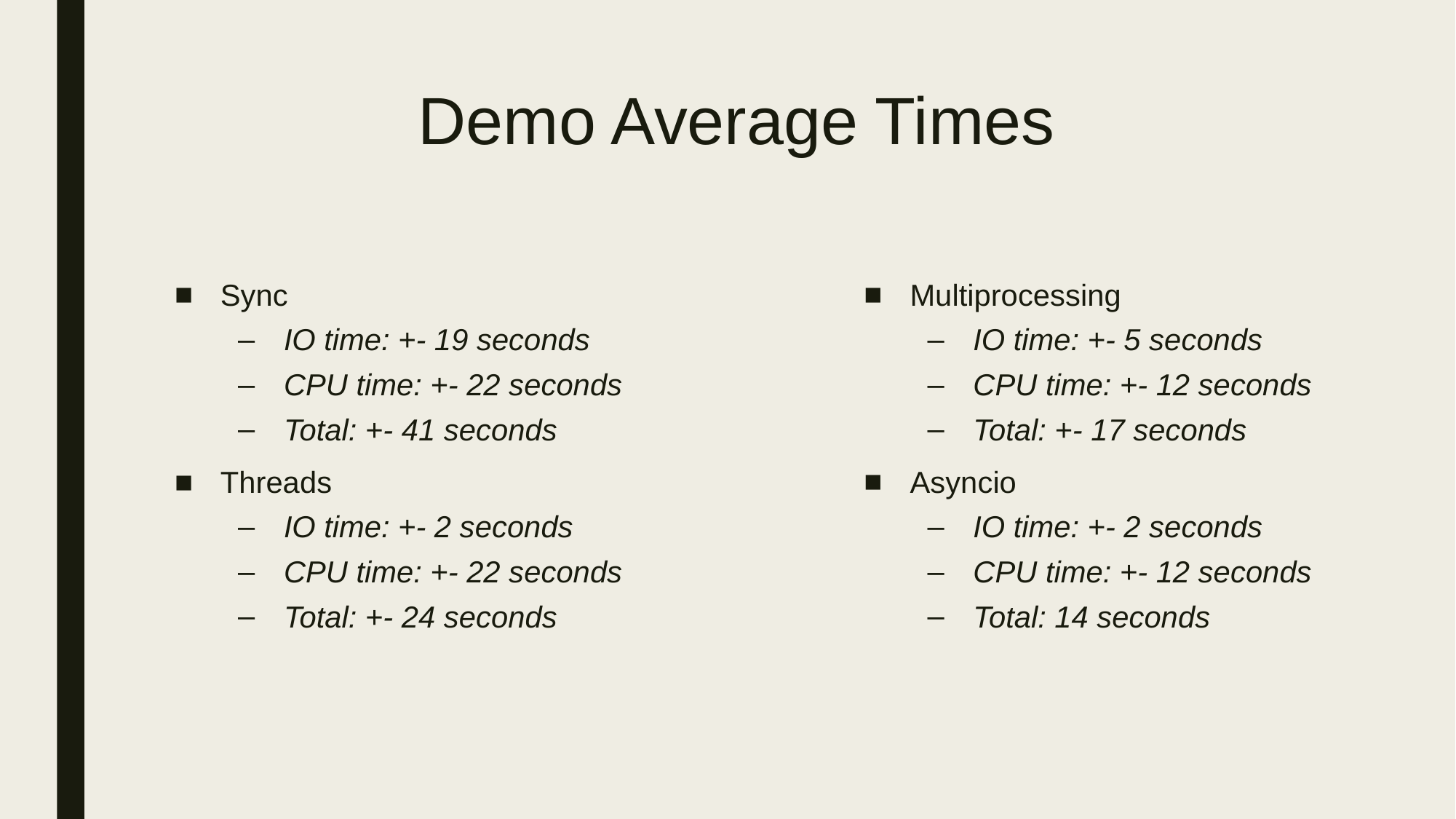

# Demo Average Times
Sync
IO time: +- 19 seconds
CPU time: +- 22 seconds
Total: +- 41 seconds
Threads
IO time: +- 2 seconds
CPU time: +- 22 seconds
Total: +- 24 seconds
Multiprocessing
IO time: +- 5 seconds
CPU time: +- 12 seconds
Total: +- 17 seconds
Asyncio
IO time: +- 2 seconds
CPU time: +- 12 seconds
Total: 14 seconds